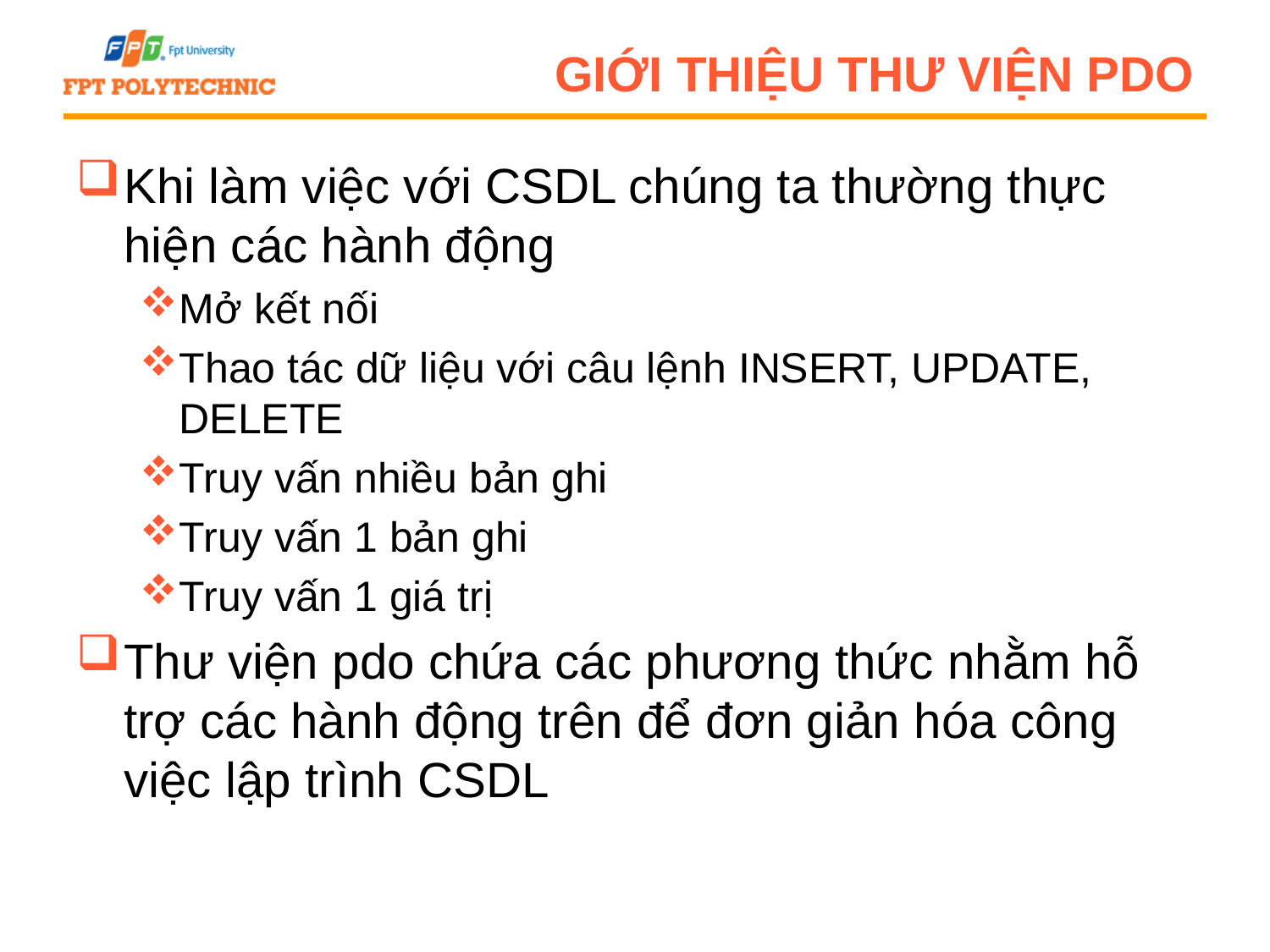

# Giới thiệu thư viện pdo
Khi làm việc với CSDL chúng ta thường thực hiện các hành động
Mở kết nối
Thao tác dữ liệu với câu lệnh INSERT, UPDATE, DELETE
Truy vấn nhiều bản ghi
Truy vấn 1 bản ghi
Truy vấn 1 giá trị
Thư viện pdo chứa các phương thức nhằm hỗ trợ các hành động trên để đơn giản hóa công việc lập trình CSDL